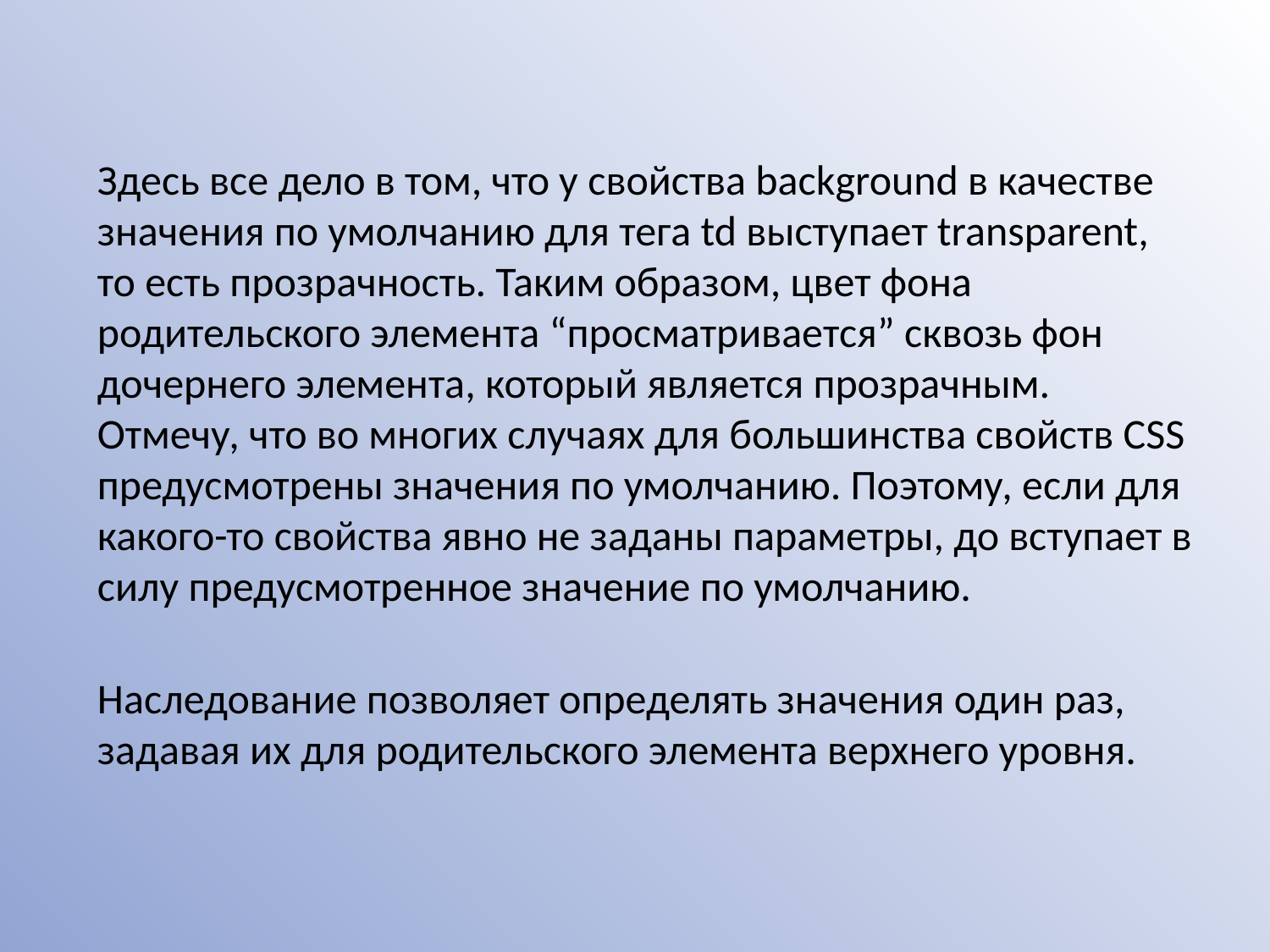

Здесь все дело в том, что у свойства background в качестве значения по умолчанию для тега td выступает transparent, то есть прозрачность. Таким образом, цвет фона родительского элемента “просматривается” сквозь фон дочернего элемента, который является прозрачным. Отмечу, что во многих случаях для большинства свойств CSS предусмотрены значения по умолчанию. Поэтому, если для какого-то свойства явно не заданы параметры, до вступает в силу предусмотренное значение по умолчанию.
Наследование позволяет определять значения один раз, задавая их для родительского элемента верхнего уровня.